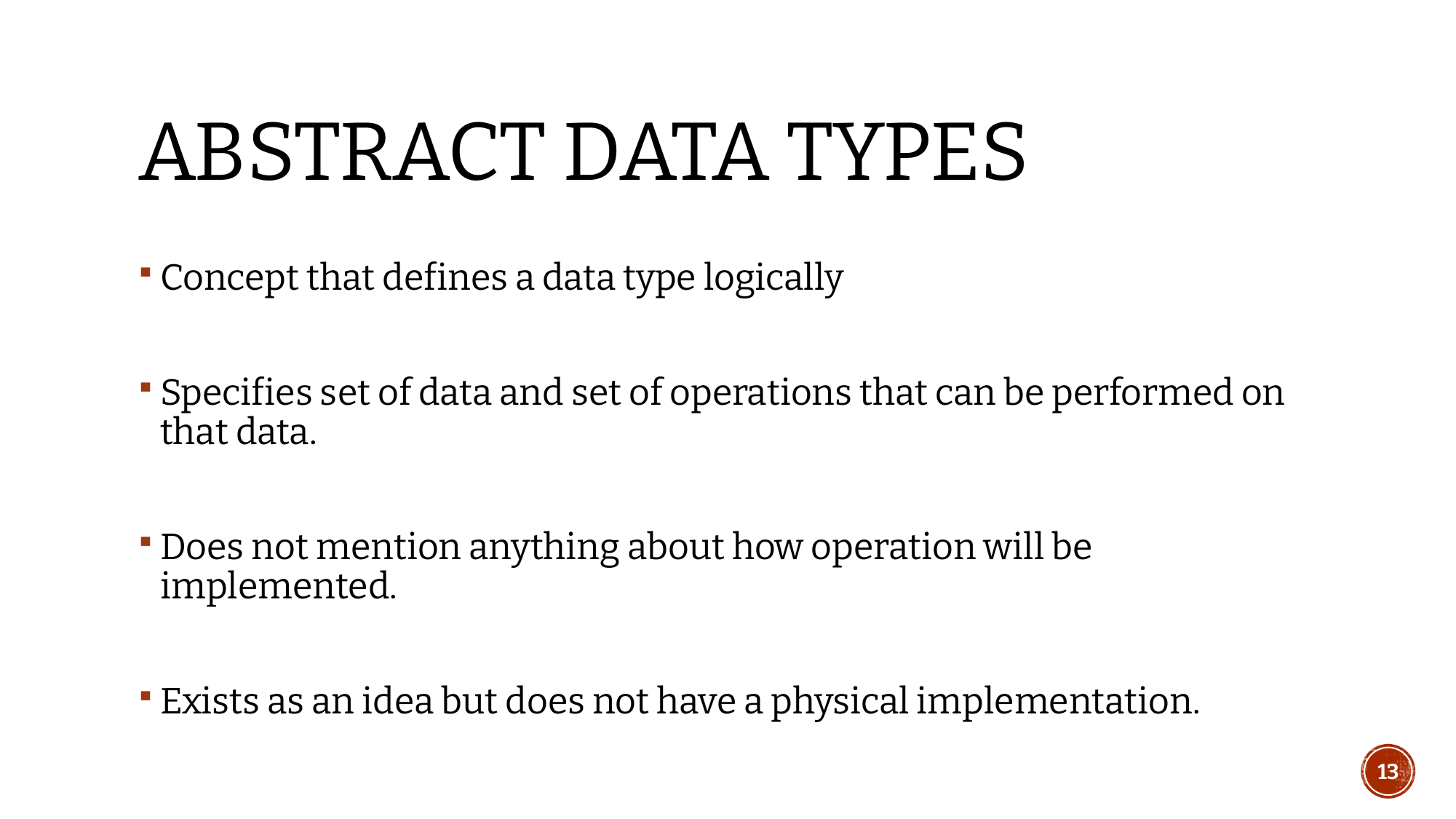

# Abstract Data Types
Concept that defines a data type logically

Specifies set of data and set of operations that can be performed on that data.

Does not mention anything about how operation will be implemented.

Exists as an idea but does not have a physical implementation.

13